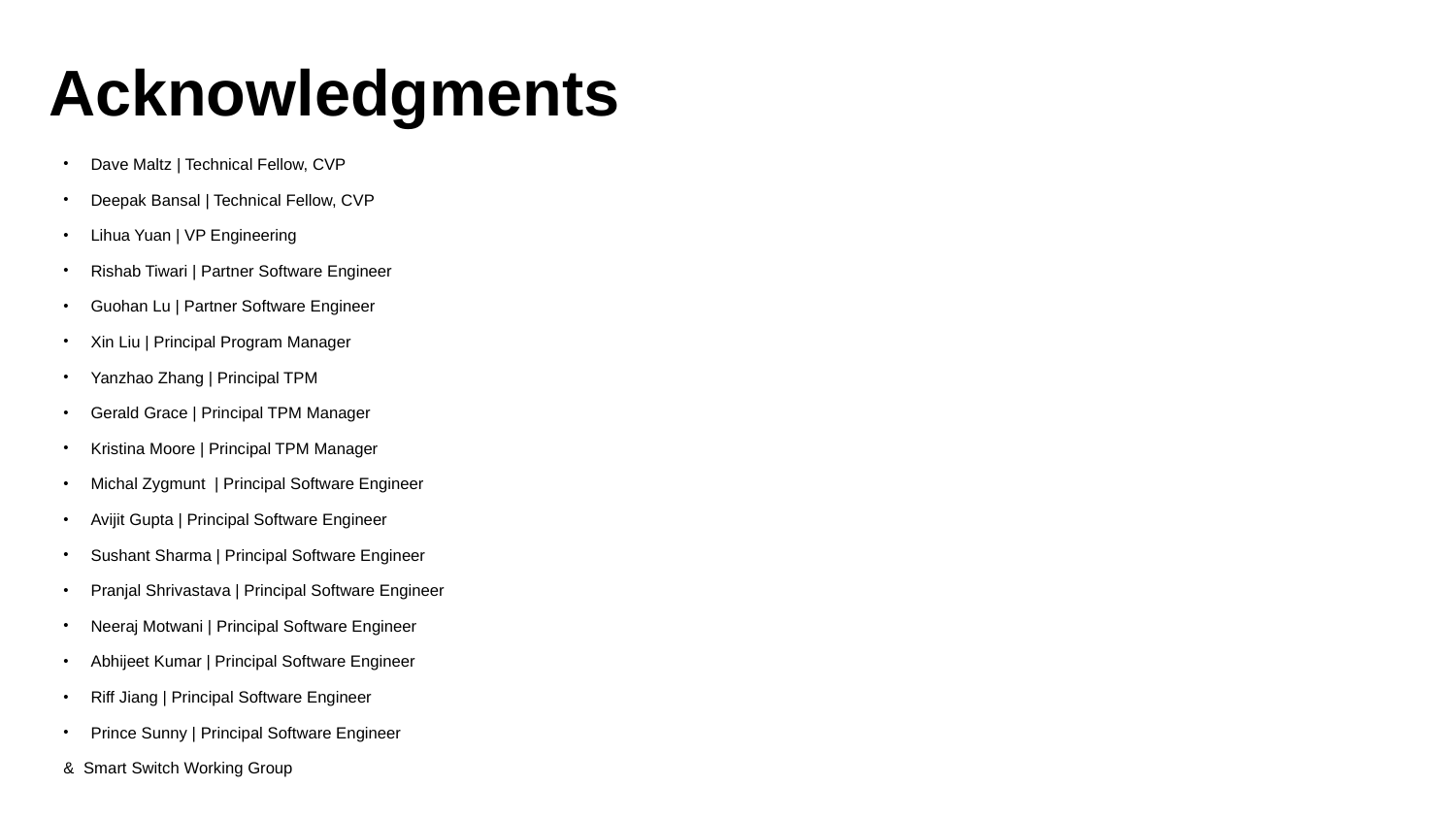

# Acknowledgments
Dave Maltz | Technical Fellow, CVP
Deepak Bansal | Technical Fellow, CVP
Lihua Yuan | VP Engineering
Rishab Tiwari | Partner Software Engineer
Guohan Lu | Partner Software Engineer
Xin Liu | Principal Program Manager
Yanzhao Zhang | Principal TPM
Gerald Grace | Principal TPM Manager
Kristina Moore | Principal TPM Manager
Michal Zygmunt  | Principal Software Engineer​
Avijit Gupta | Principal Software Engineer​
Sushant Sharma | Principal Software Engineer​
Pranjal Shrivastava | Principal Software Engineer​
Neeraj Motwani | Principal Software Engineer​
Abhijeet Kumar | Principal Software Engineer
Riff Jiang | Principal Software Engineer
Prince Sunny | Principal Software Engineer
&  Smart Switch Working Group